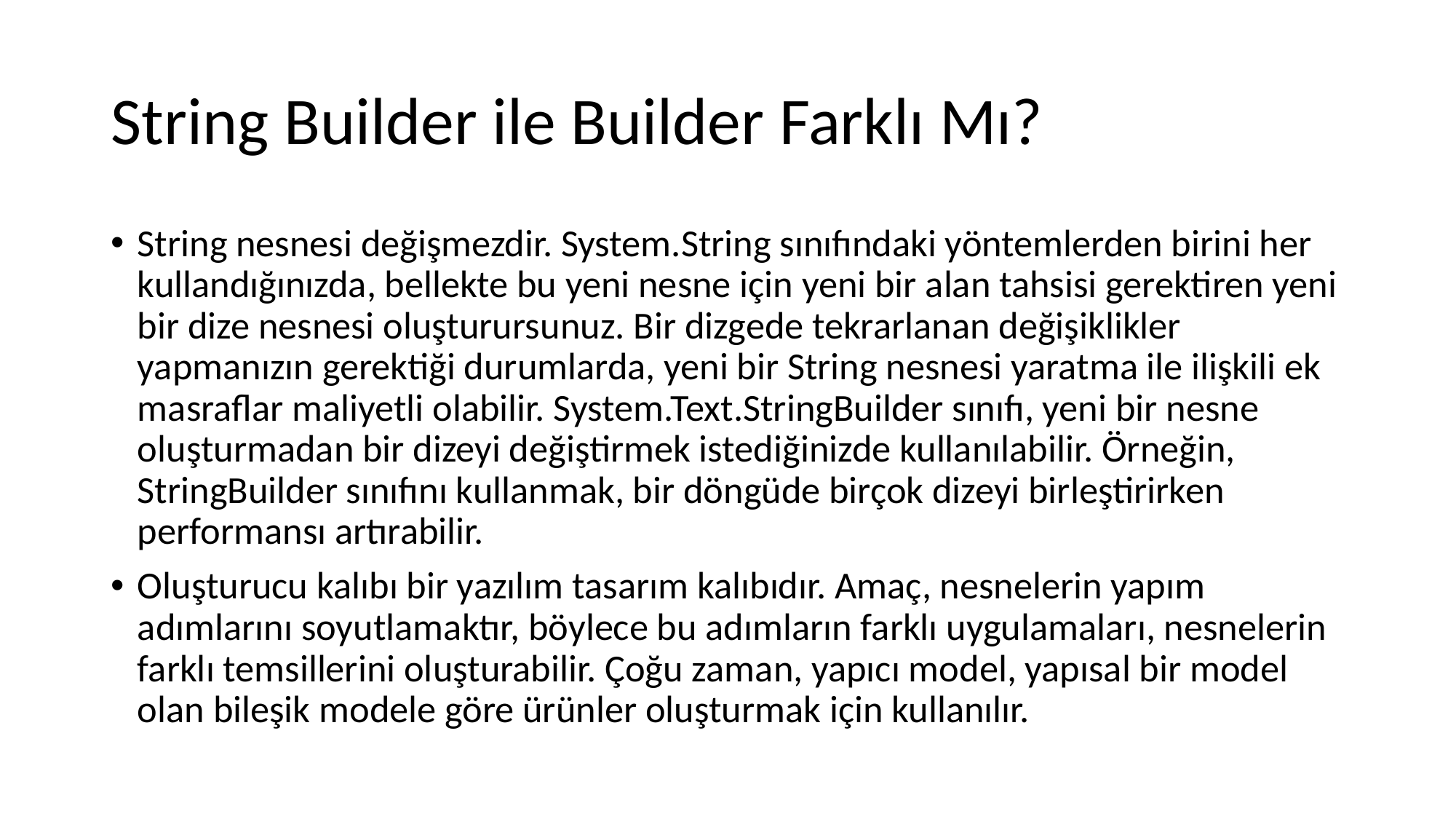

# String Builder ile Builder Farklı Mı?
String nesnesi değişmezdir. System.String sınıfındaki yöntemlerden birini her kullandığınızda, bellekte bu yeni nesne için yeni bir alan tahsisi gerektiren yeni bir dize nesnesi oluşturursunuz. Bir dizgede tekrarlanan değişiklikler yapmanızın gerektiği durumlarda, yeni bir String nesnesi yaratma ile ilişkili ek masraflar maliyetli olabilir. System.Text.StringBuilder sınıfı, yeni bir nesne oluşturmadan bir dizeyi değiştirmek istediğinizde kullanılabilir. Örneğin, StringBuilder sınıfını kullanmak, bir döngüde birçok dizeyi birleştirirken performansı artırabilir.
Oluşturucu kalıbı bir yazılım tasarım kalıbıdır. Amaç, nesnelerin yapım adımlarını soyutlamaktır, böylece bu adımların farklı uygulamaları, nesnelerin farklı temsillerini oluşturabilir. Çoğu zaman, yapıcı model, yapısal bir model olan bileşik modele göre ürünler oluşturmak için kullanılır.